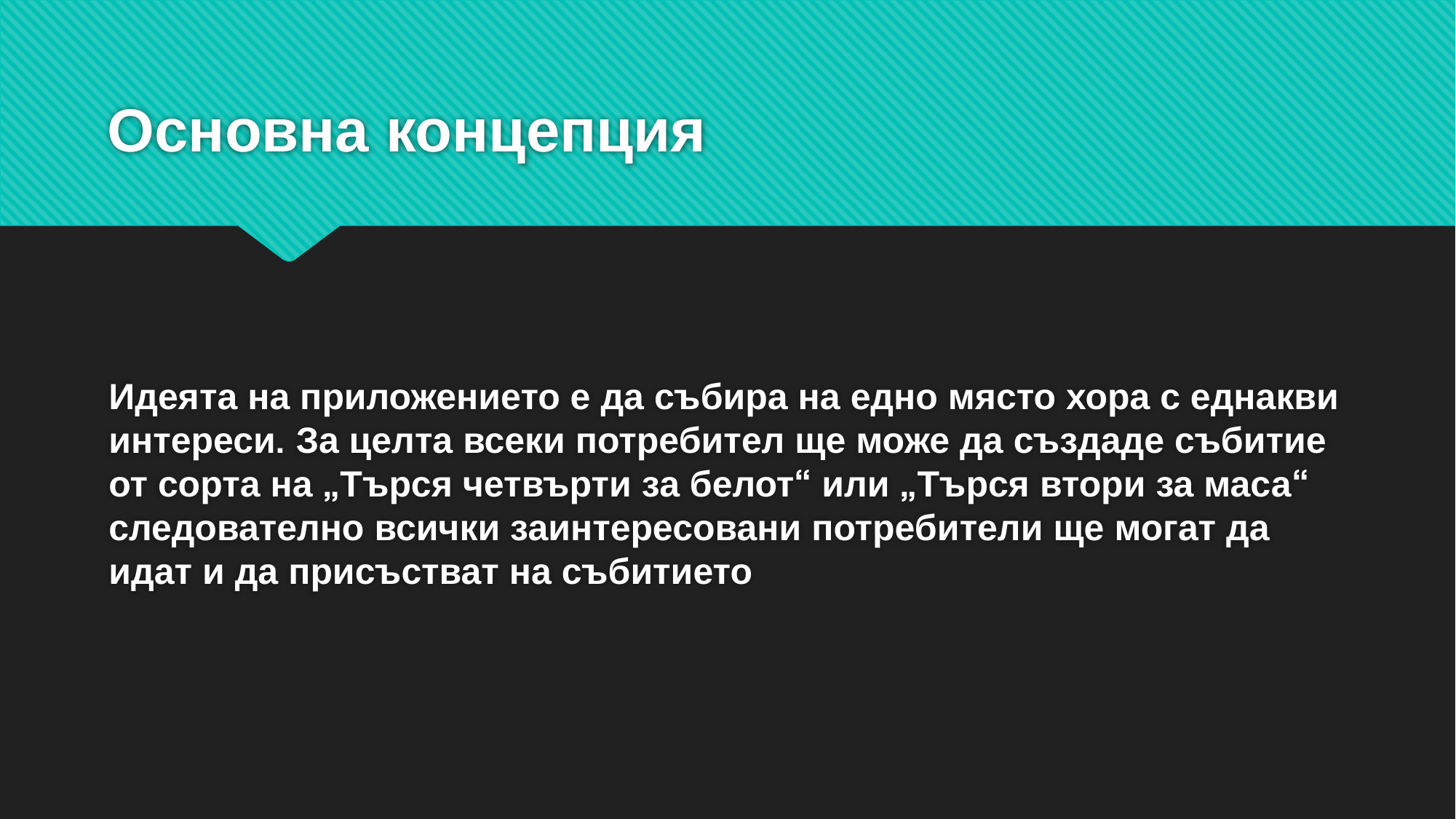

# Основна концепция
Идеята на приложението е да събира на едно място хора с еднакви интереси. За целта всеки потребител ще може да създаде събитие от сорта на „Търся четвърти за белот“ или „Търся втори за маса“ следователно всички заинтересовани потребители ще могат да идат и да присъстват на събитието